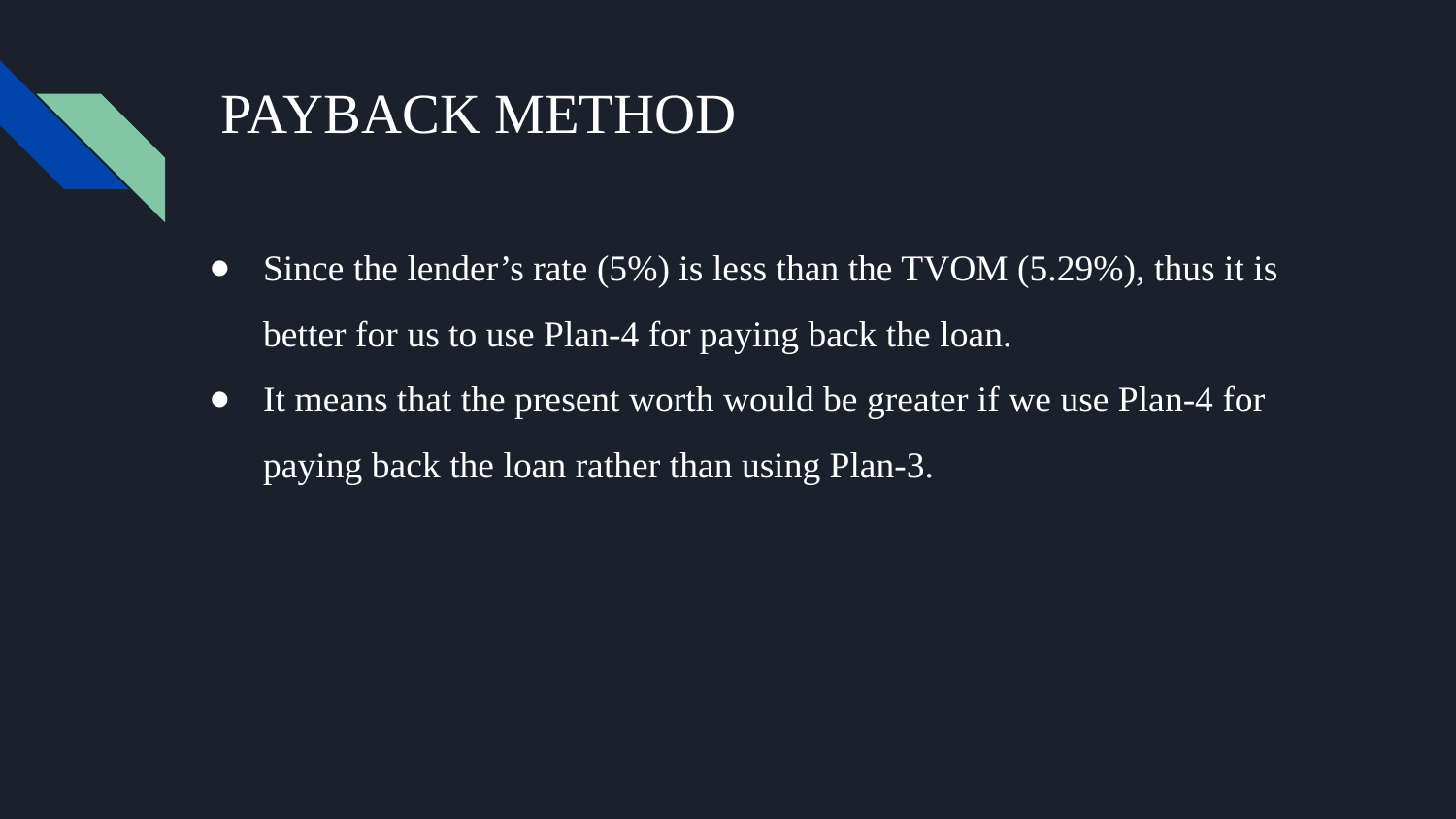

# PAYBACK METHOD
Since the lender’s rate (5%) is less than the TVOM (5.29%), thus it is better for us to use Plan-4 for paying back the loan.
It means that the present worth would be greater if we use Plan-4 for paying back the loan rather than using Plan-3.